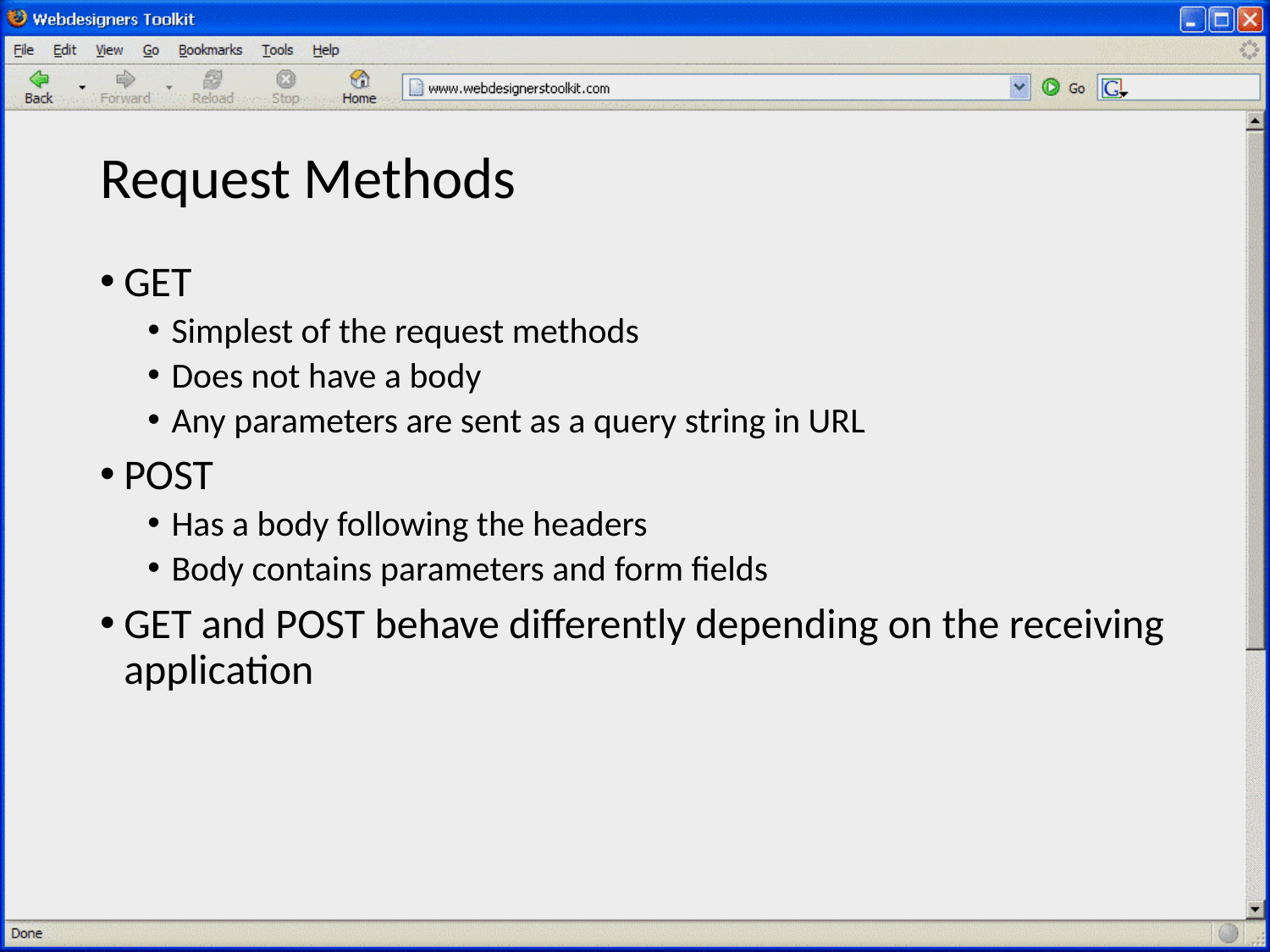

# Request Methods
GET
Simplest of the request methods
Does not have a body
Any parameters are sent as a query string in URL
POST
Has a body following the headers
Body contains parameters and form fields
GET and POST behave differently depending on the receiving application